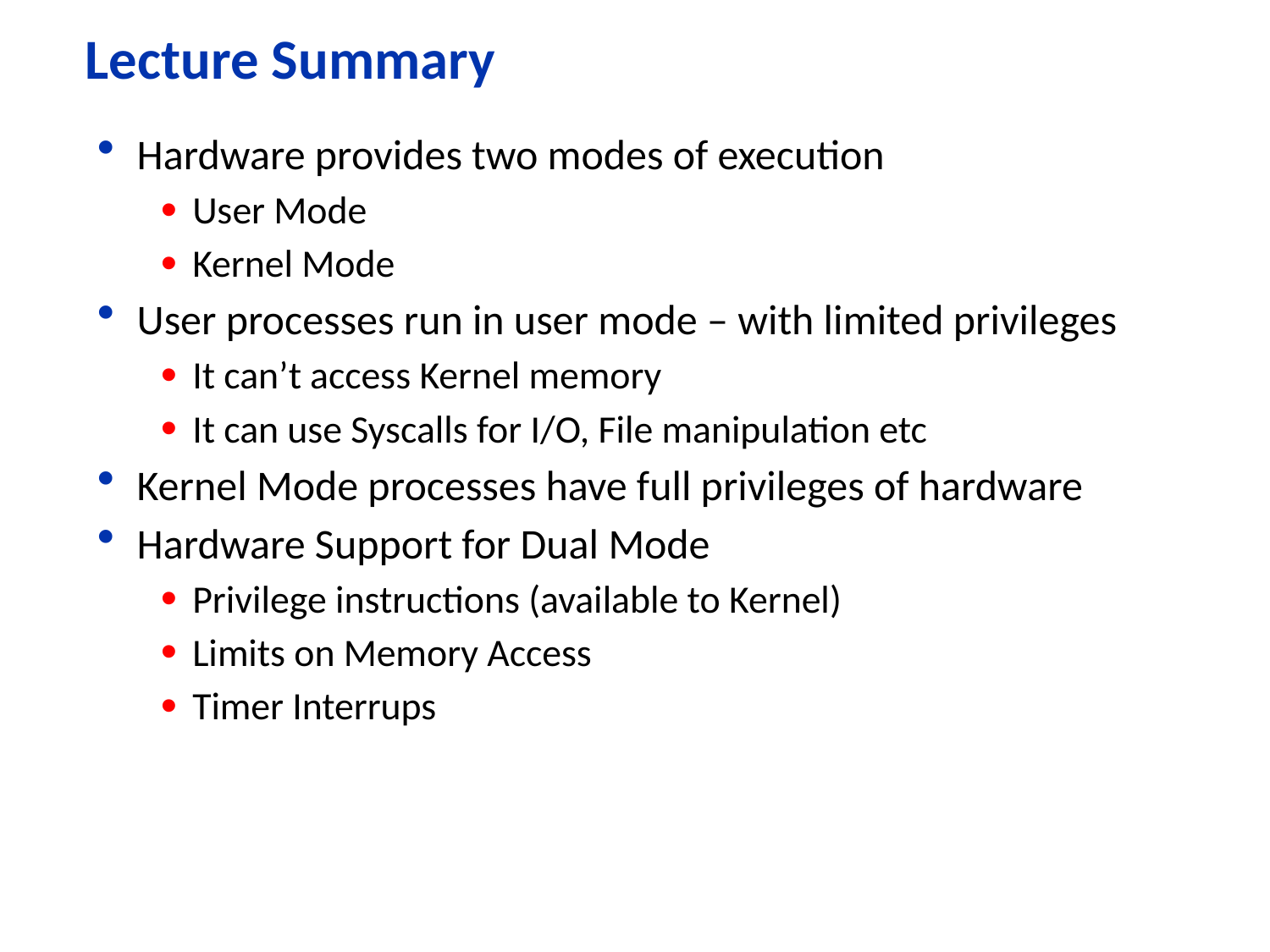

# Lecture Summary
Hardware provides two modes of execution
User Mode
Kernel Mode
User processes run in user mode – with limited privileges
It can’t access Kernel memory
It can use Syscalls for I/O, File manipulation etc
Kernel Mode processes have full privileges of hardware
Hardware Support for Dual Mode
Privilege instructions (available to Kernel)
Limits on Memory Access
Timer Interrups